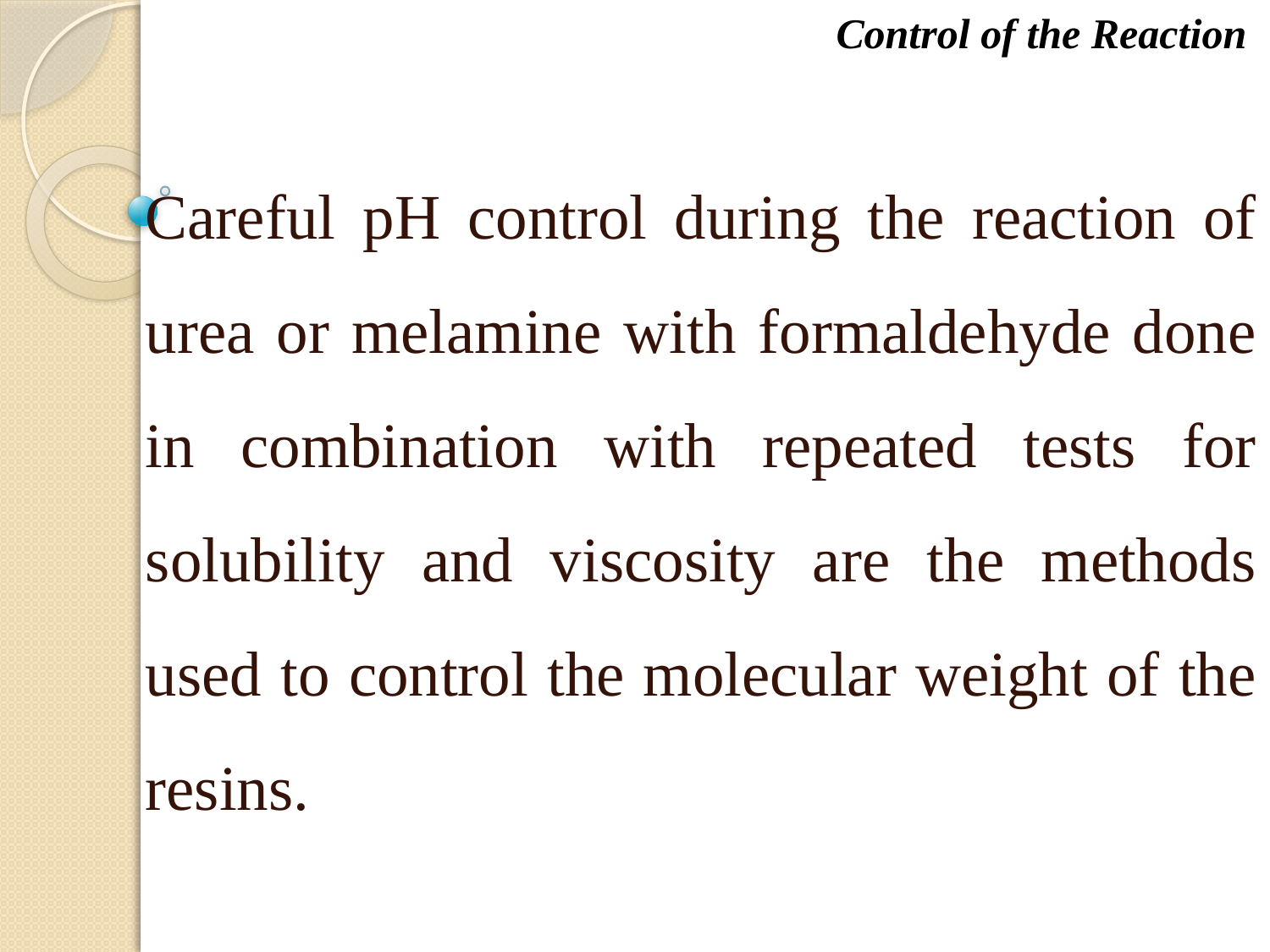

Control of the Reaction
Careful pH control during the reaction of urea or melamine with formaldehyde done in combination with repeated tests for solubility and viscosity are the methods used to control the molecular weight of the resins.